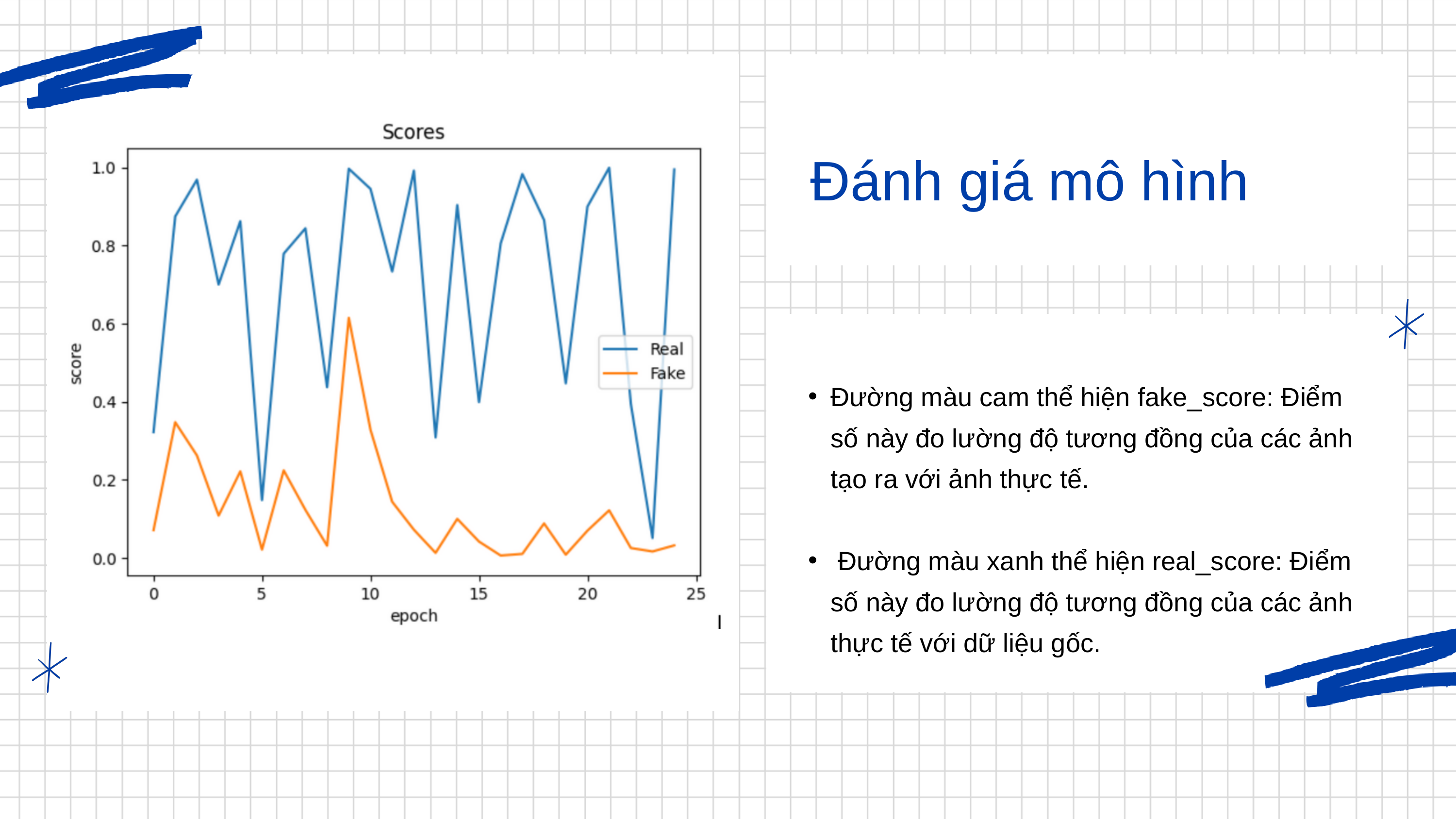

Đánh giá mô hình

Đường màu cam thể hiện fake_score: Điểm số này đo lường độ tương đồng của các ảnh tạo ra với ảnh thực tế.

 Đường màu xanh thể hiện real_score: Điểm số này đo lường độ tương đồng của các ảnh thực tế với dữ liệu gốc.